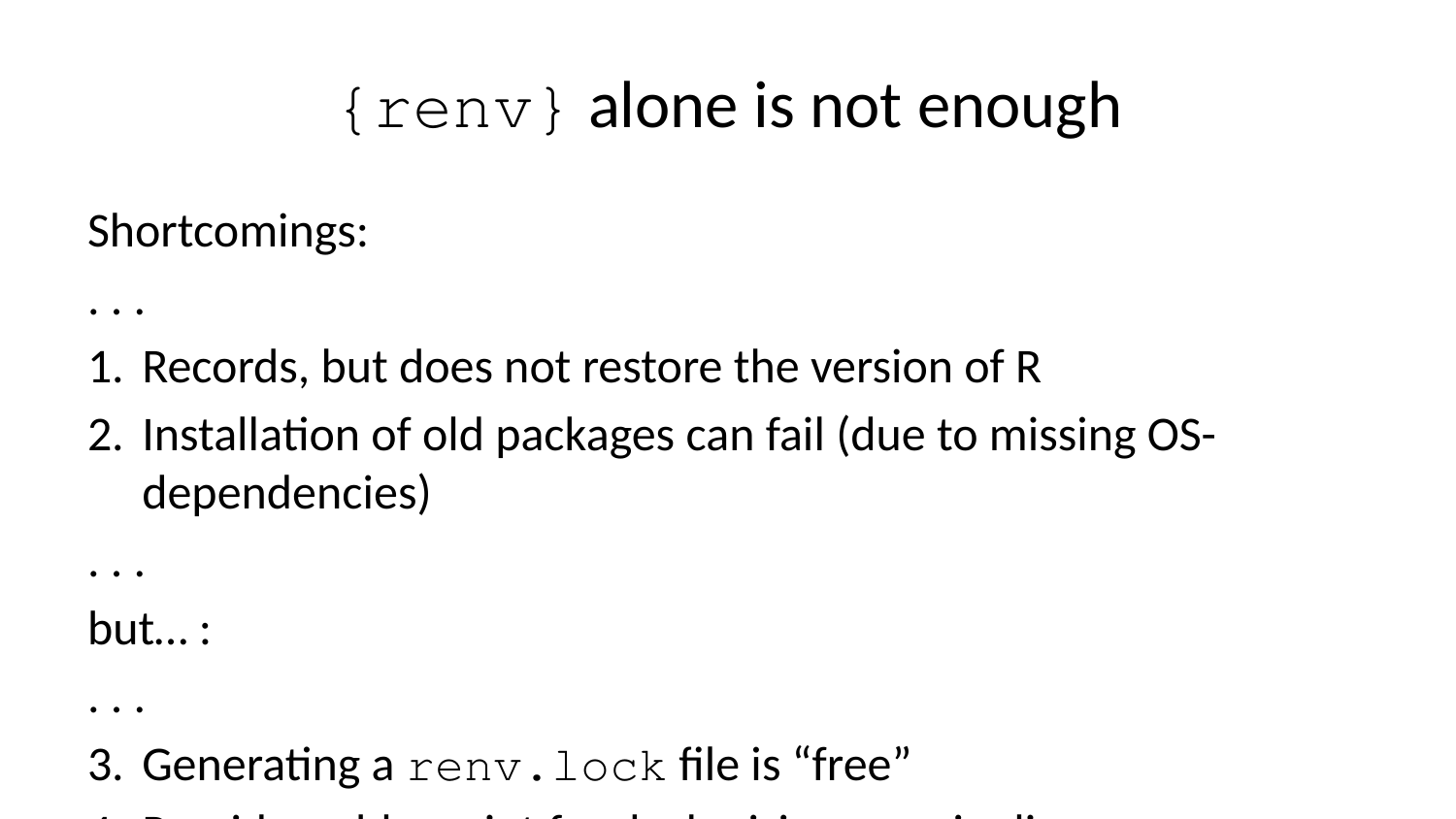

# {renv} alone is not enough
Shortcomings:
. . .
Records, but does not restore the version of R
Installation of old packages can fail (due to missing OS-dependencies)
. . .
but… :
. . .
Generating a renv.lock file is “free”
Provides a blueprint for dockerizing our pipeline
Creates a project-specific library (no interferences)